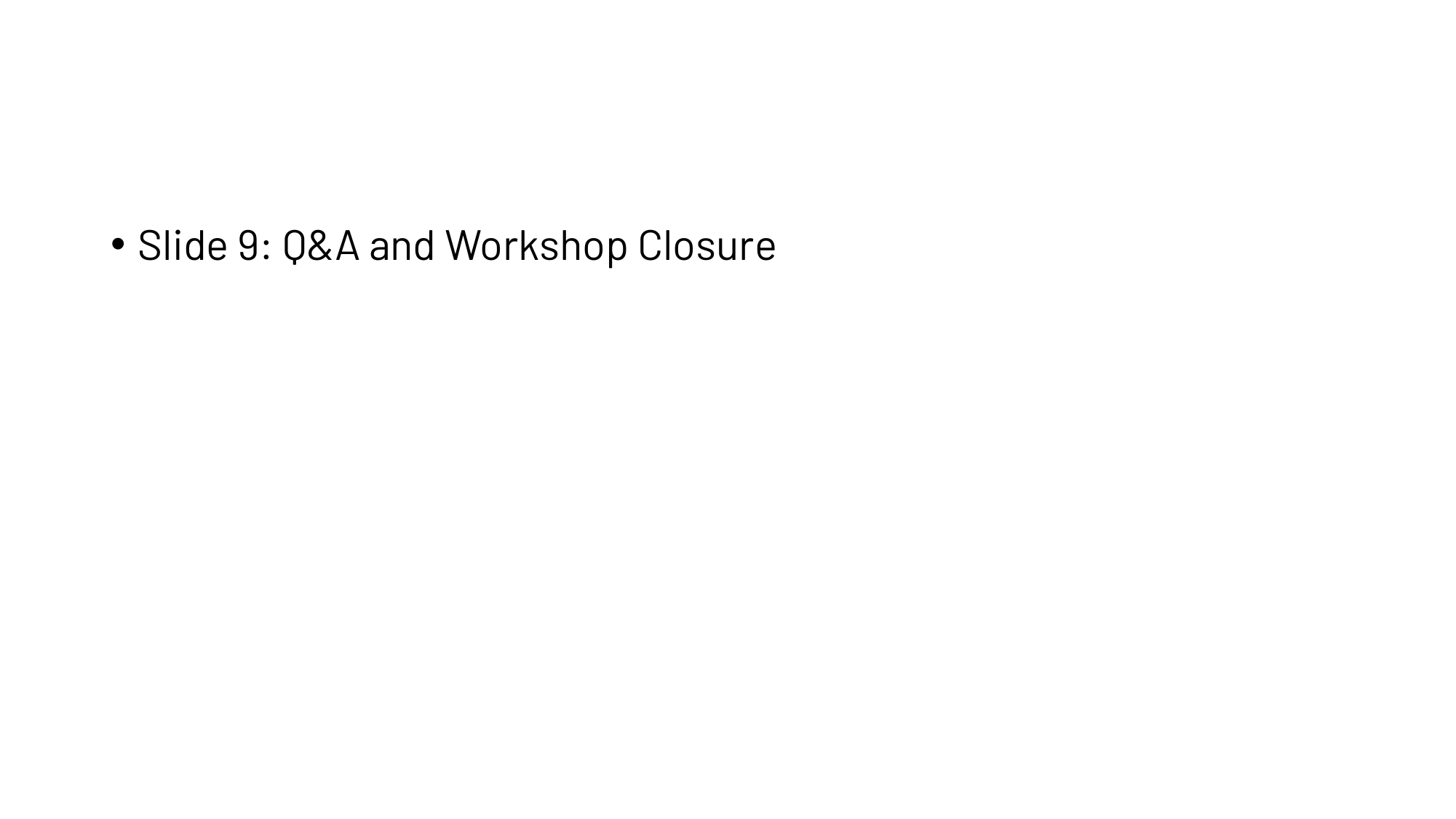

#
Slide 9: Q&A and Workshop Closure